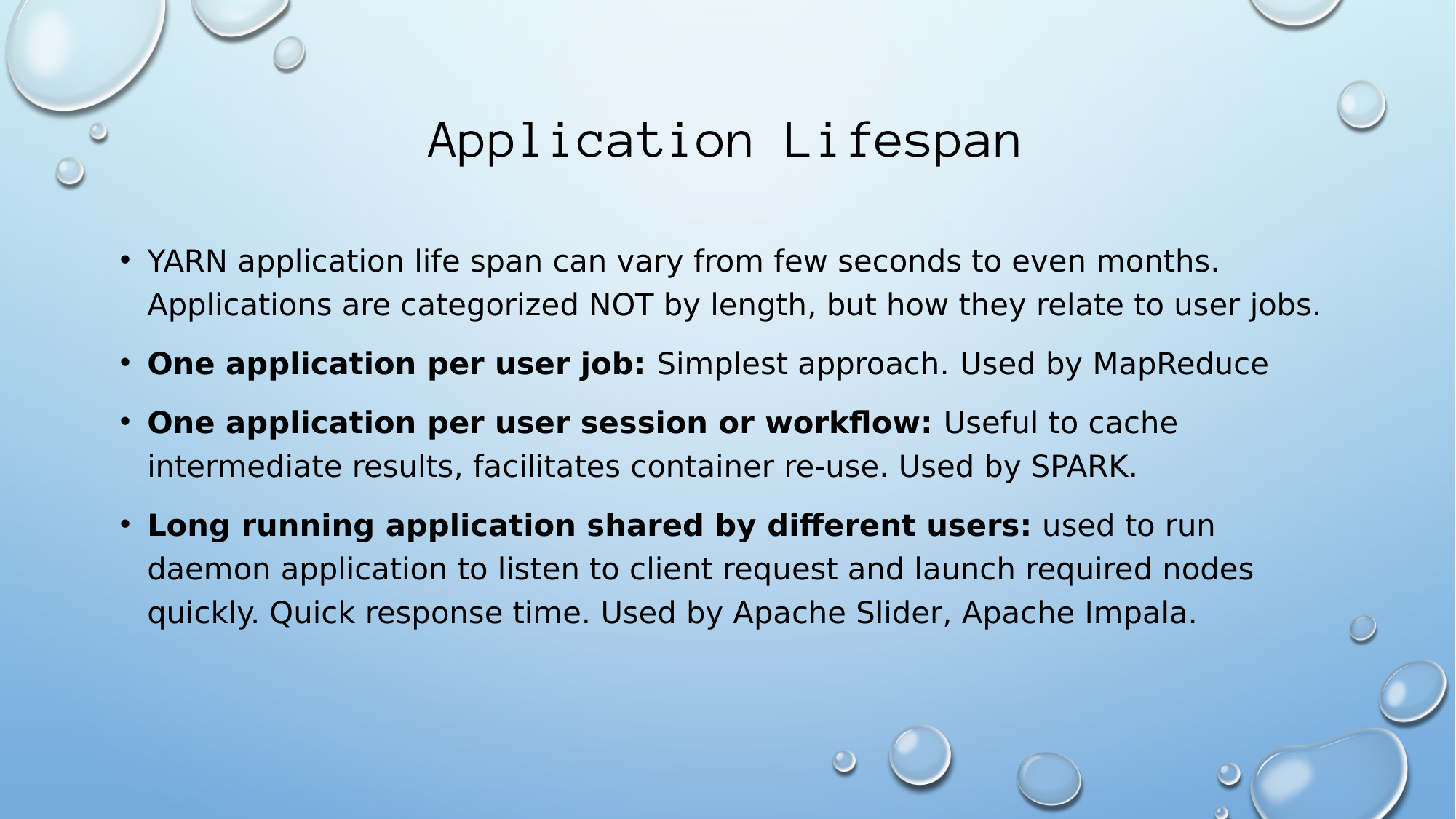

# Application Lifespan
YARN application life span can vary from few seconds to even months. Applications are categorized NOT by length, but how they relate to user jobs.
One application per user job: Simplest approach. Used by MapReduce
One application per user session or workflow: Useful to cache intermediate results, facilitates container re-use. Used by SPARK.
Long running application shared by different users: used to run daemon application to listen to client request and launch required nodes quickly. Quick response time. Used by Apache Slider, Apache Impala.